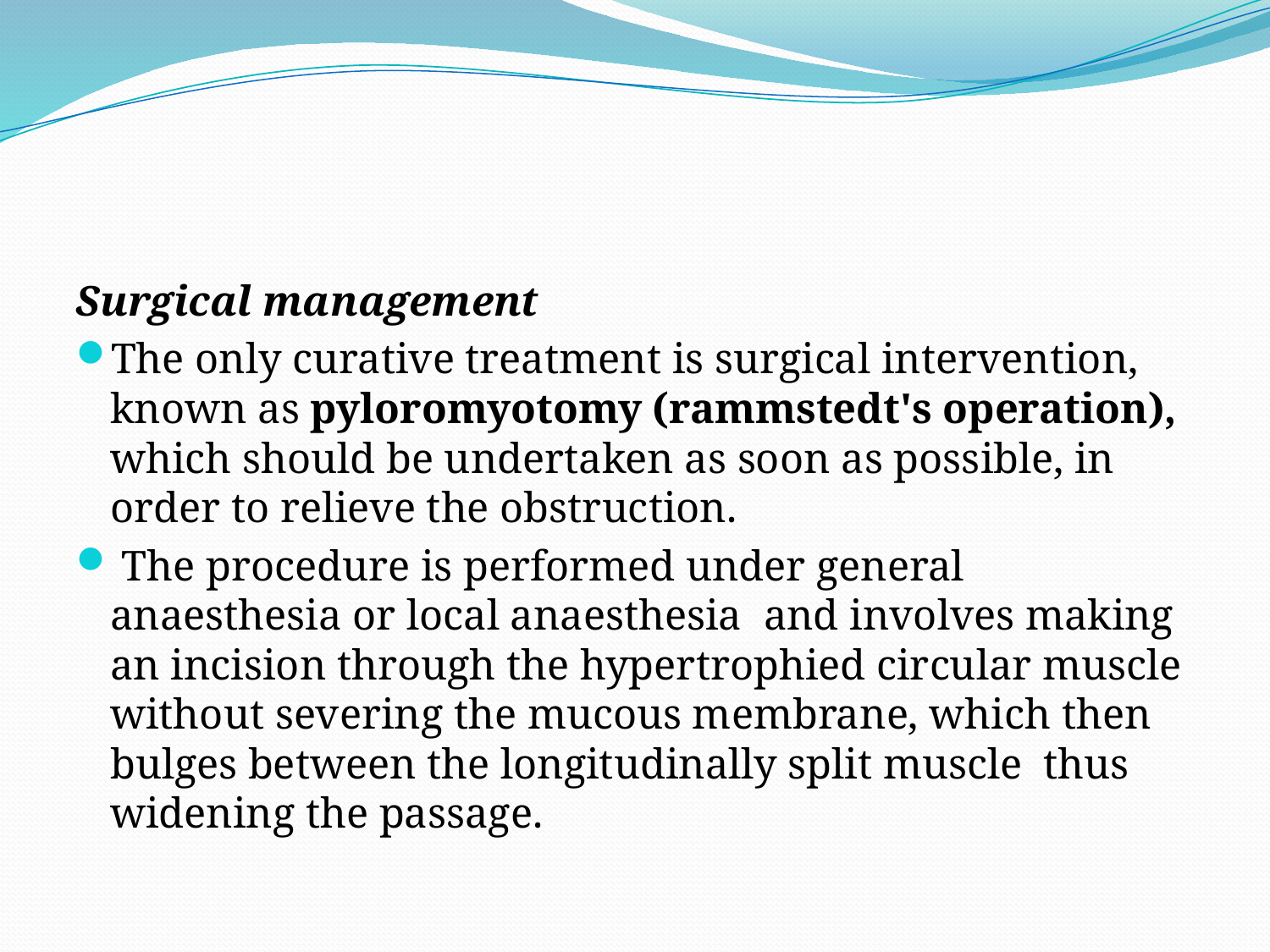

#
Surgical management
The only curative treatment is surgical intervention, known as pyloromyotomy (rammstedt's operation), which should be undertaken as soon as possible, in order to relieve the obstruction.
 The procedure is performed under general anaesthesia or local anaesthesia  and involves making an incision through the hypertrophied circular muscle without severing the mucous membrane, which then bulges between the longitudinally split muscle  thus widening the passage.